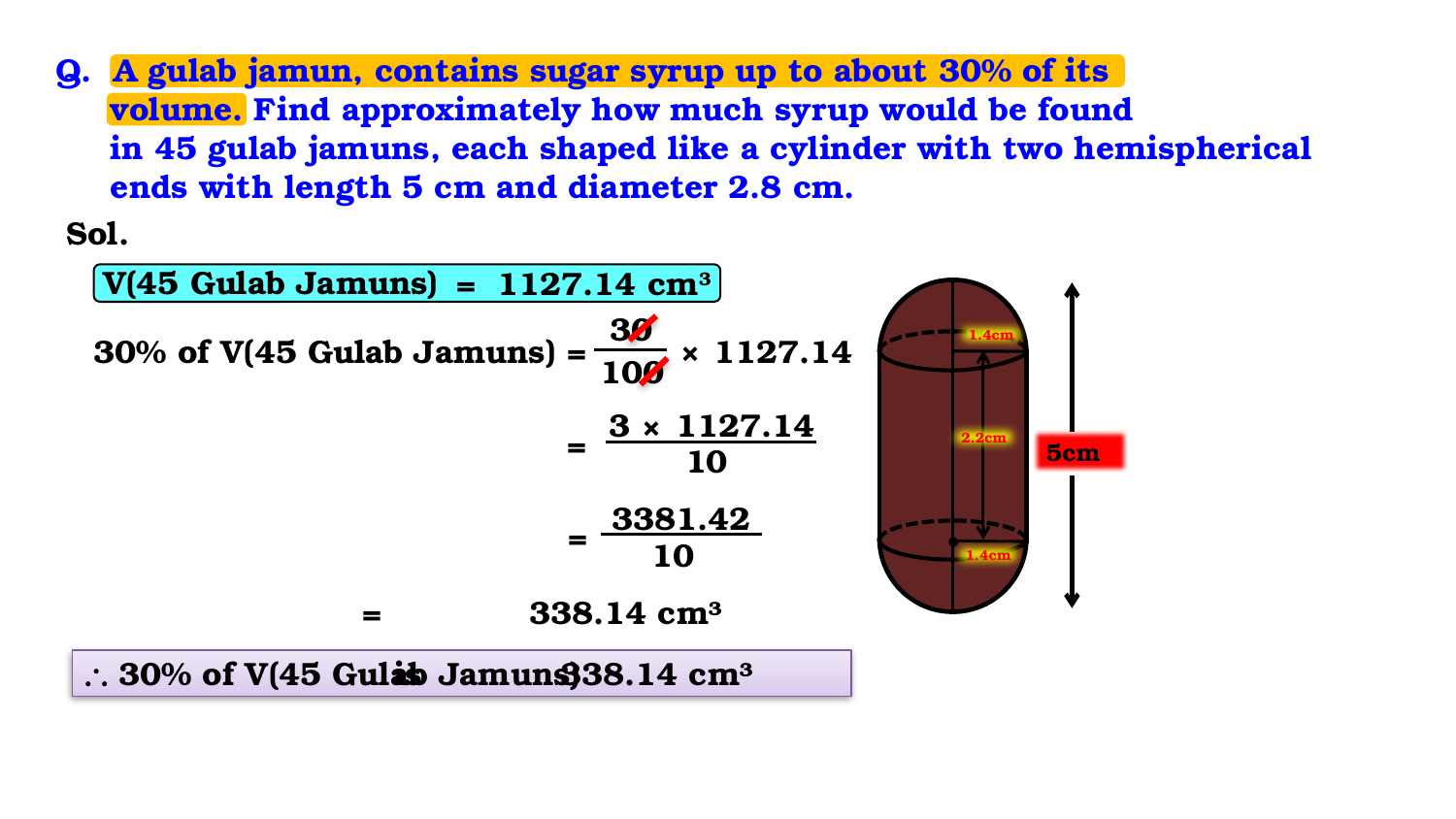

Q.  A gulab jamun, contains sugar syrup up to about 30% of its
     volume. Find approximately how much syrup would be found
     in 45 gulab jamuns, each shaped like a cylinder with two hemispherical
     ends with length 5 cm and diameter 2.8 cm.

Sol.
 V(45 Gulab Jamuns)
 =  1127.14 cm3

5cm
1.4cm

1.4cm
2.2cm
30
100
×
1127.14
30% of V(45 Gulab Jamuns) =
3 ×
1127.14
=
10
3381.42
=
10
=	  338.14 cm³
∴
30% of V(45 Gulab Jamuns)
is	  338.14 cm³